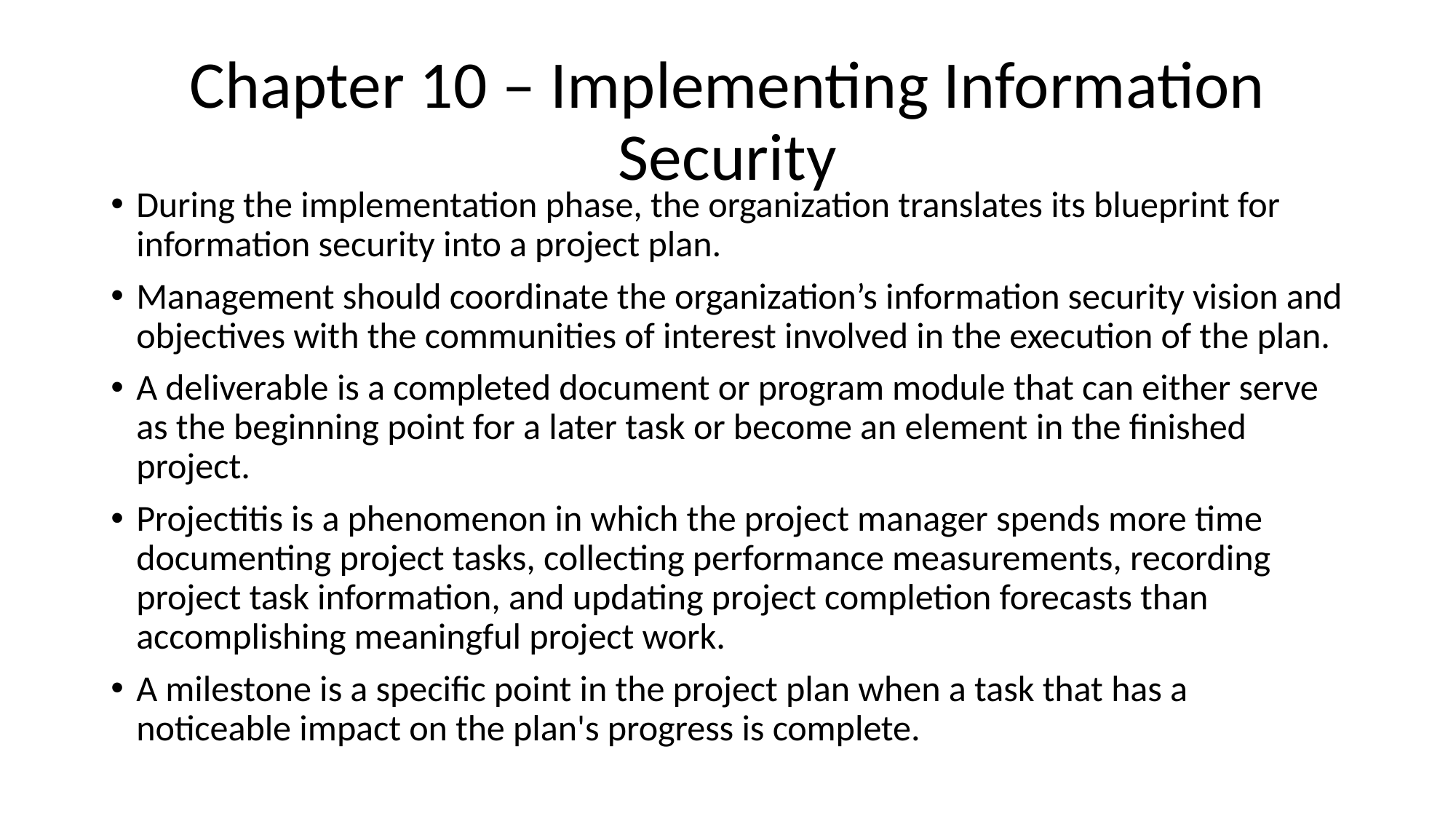

# Chapter 10 – Implementing Information Security
During the implementation phase, the organization translates its blueprint for information security into a project plan.
Management should coordinate the organization’s information security vision and objectives with the communities of interest involved in the execution of the plan.
A deliverable is a completed document or program module that can either serve as the beginning point for a later task or become an element in the finished project.
Projectitis is a phenomenon in which the project manager spends more time documenting project tasks, collecting performance measurements, recording project task information, and updating project completion forecasts than accomplishing meaningful project work.
A milestone is a specific point in the project plan when a task that has a noticeable impact on the plan's progress is complete.